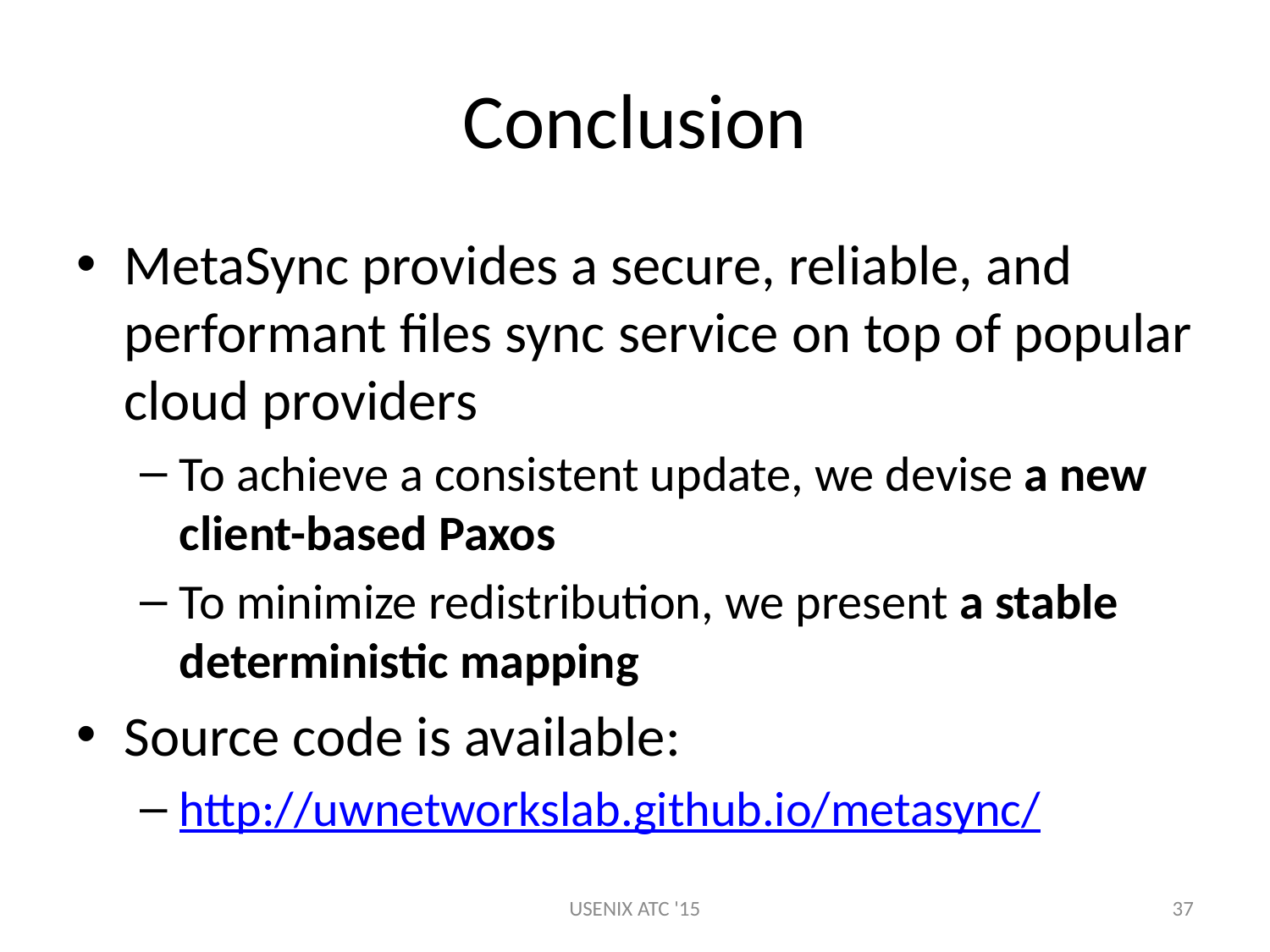

# Conclusion
MetaSync provides a secure, reliable, and performant files sync service on top of popular cloud providers
To achieve a consistent update, we devise a new client-based Paxos
To minimize redistribution, we present a stable deterministic mapping
Source code is available:
http://uwnetworkslab.github.io/metasync/

USENIX ATC '15
37